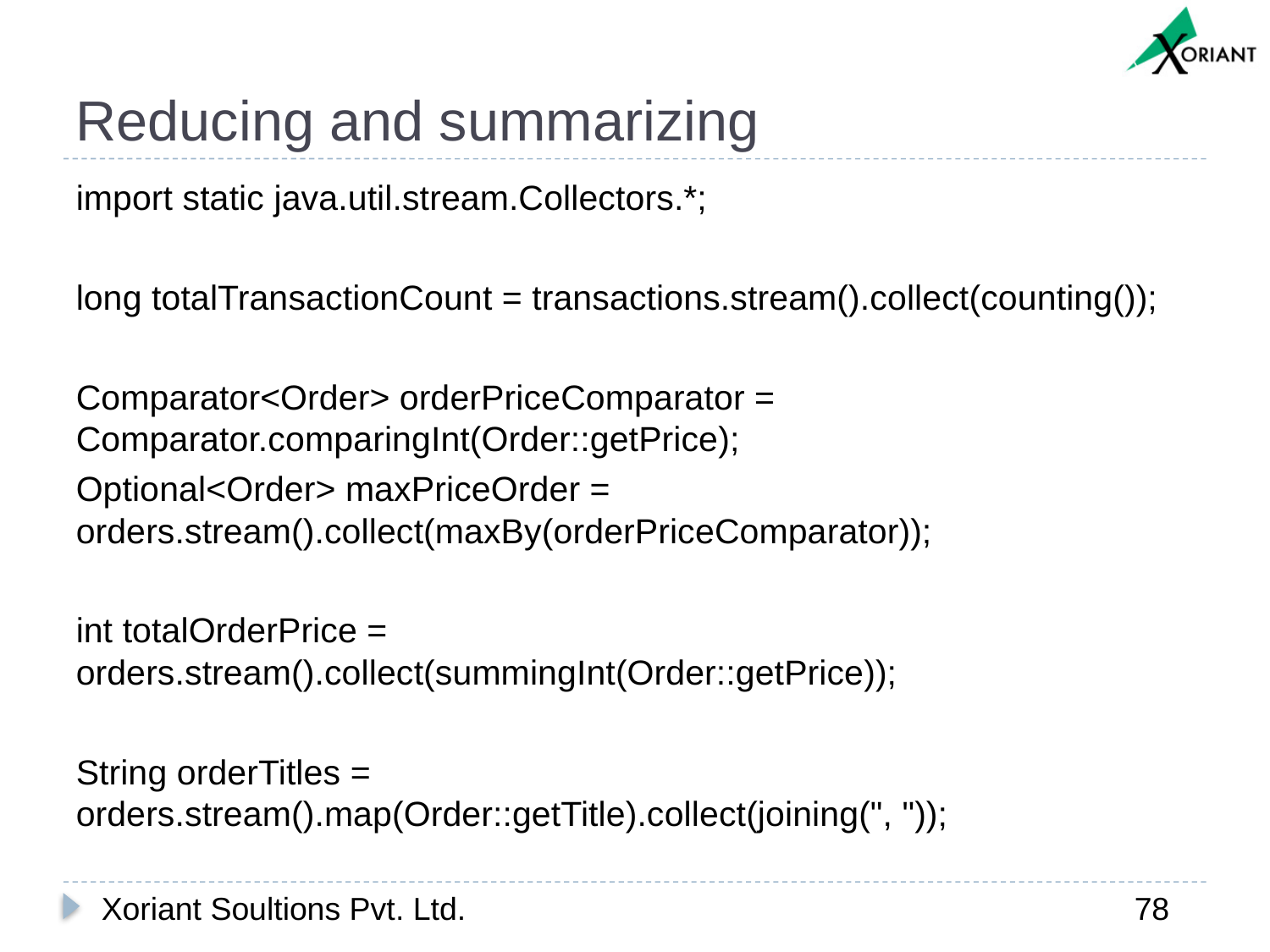

# Reducing and summarizing
import static java.util.stream.Collectors.*;

long totalTransactionCount = transactions.stream().collect(counting());

Comparator<Order> orderPriceComparator = Comparator.comparingInt(Order::getPrice);
Optional<Order> maxPriceOrder = orders.stream().collect(maxBy(orderPriceComparator));

int totalOrderPrice = orders.stream().collect(summingInt(Order::getPrice));

String orderTitles = orders.stream().map(Order::getTitle).collect(joining(", "));
Xoriant Soultions Pvt. Ltd.
78